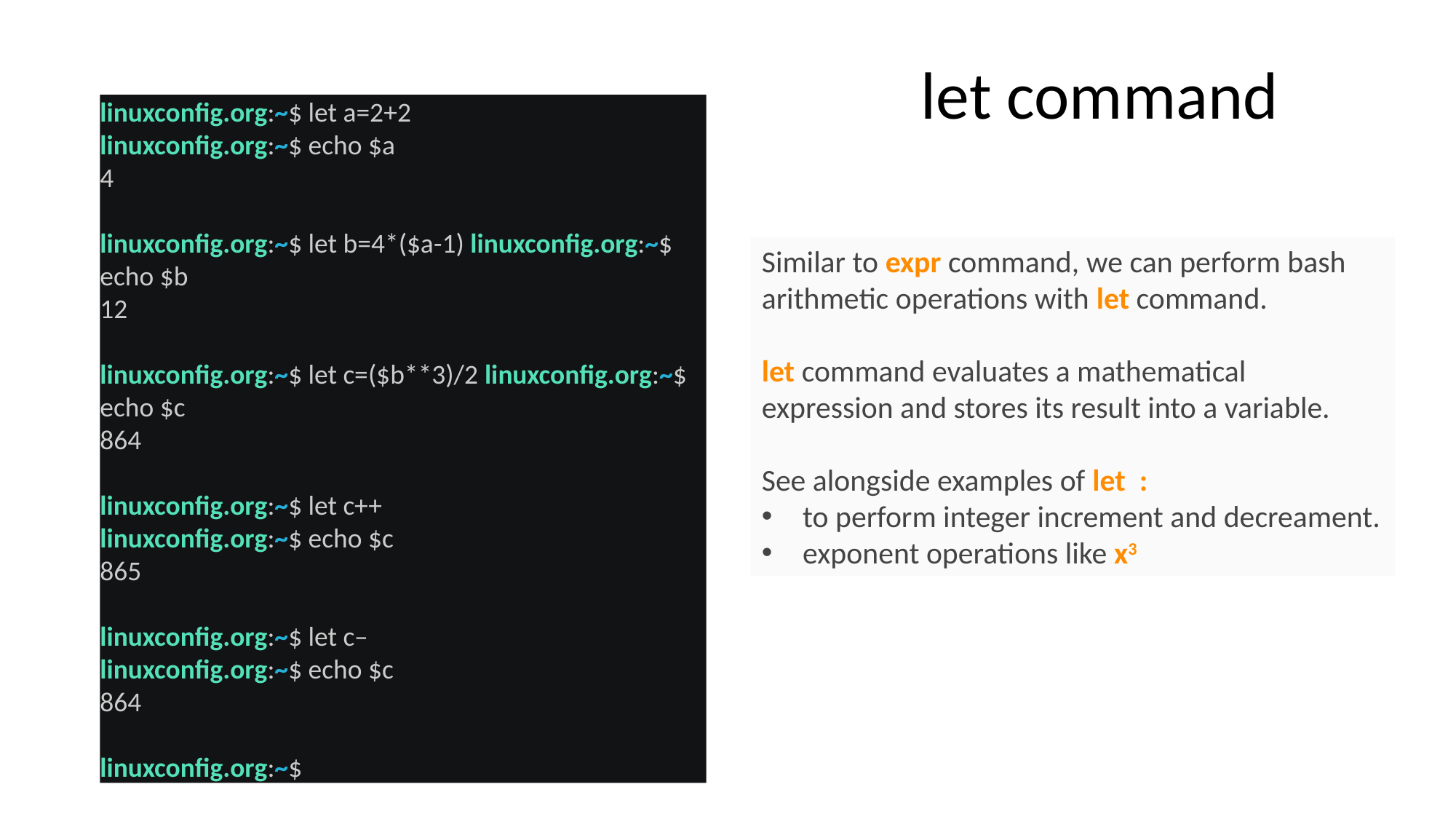

# let command
linuxconfig.org:~$ let a=2+2
linuxconfig.org:~$ echo $a
4

linuxconfig.org:~$ let b=4*($a-1) linuxconfig.org:~$ echo $b
12

linuxconfig.org:~$ let c=($b**3)/2 linuxconfig.org:~$ echo $c
864

linuxconfig.org:~$ let c++
linuxconfig.org:~$ echo $c
865

linuxconfig.org:~$ let c–
linuxconfig.org:~$ echo $c
864

linuxconfig.org:~$

Similar to expr command, we can perform bash arithmetic operations with let command.

let command evaluates a mathematical expression and stores its result into a variable.

See alongside examples of let  :
to perform integer increment and decreament.
exponent operations like x3